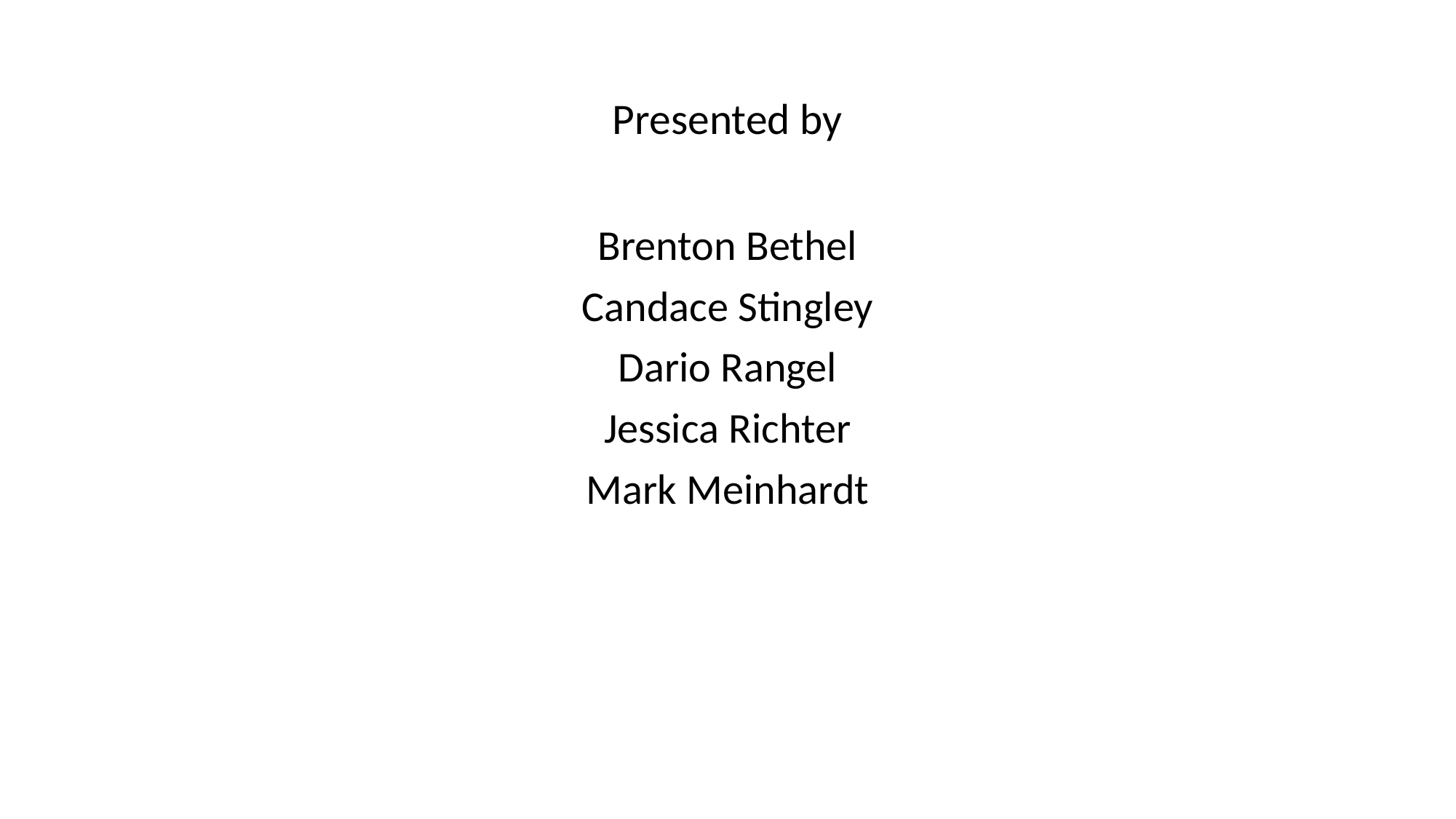

# Presented by
Brenton Bethel
Candace Stingley
Dario Rangel
Jessica Richter
Mark Meinhardt